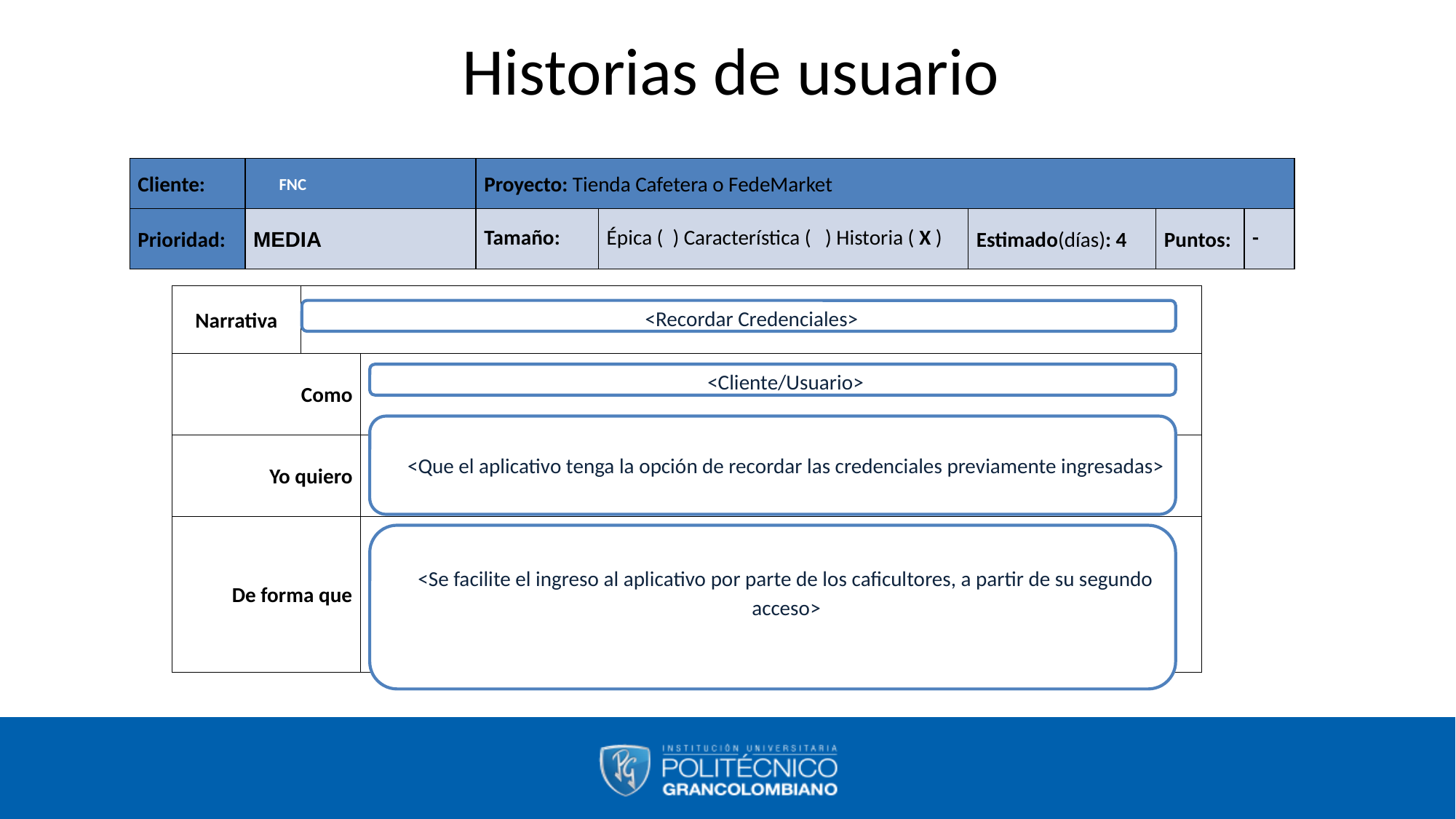

# Historias de usuario
| Cliente: | FNC | Proyecto: Tienda Cafetera o FedeMarket |  |  |  |  |
| --- | --- | --- | --- | --- | --- | --- |
| Prioridad: | MEDIA | Tamaño: | Épica ( ) Característica ( ) Historia ( X ) | Estimado(días): 4 | Puntos: | - |
| Narrativa |  |  |
| --- | --- | --- |
| Como |  |  |
| Yo quiero |  |  |
| De forma que |  |  |
<Recordar Credenciales>
<Cliente/Usuario>

<Que el aplicativo tenga la opción de recordar las credenciales previamente ingresadas>

<Se facilite el ingreso al aplicativo por parte de los caficultores, a partir de su segundo acceso>